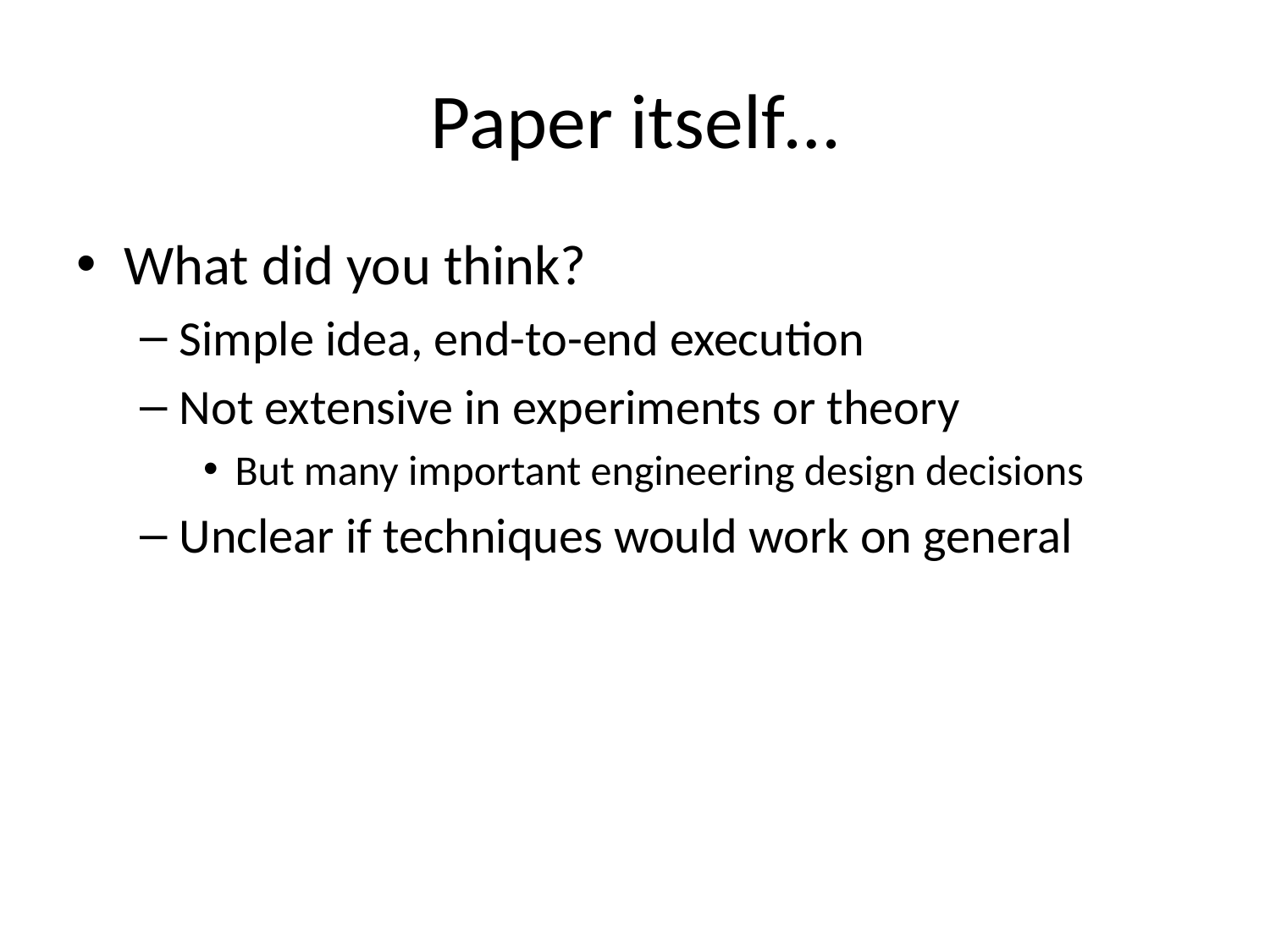

# Paper itself…
What did you think?
Simple idea, end-to-end execution
Not extensive in experiments or theory
But many important engineering design decisions
Unclear if techniques would work on general